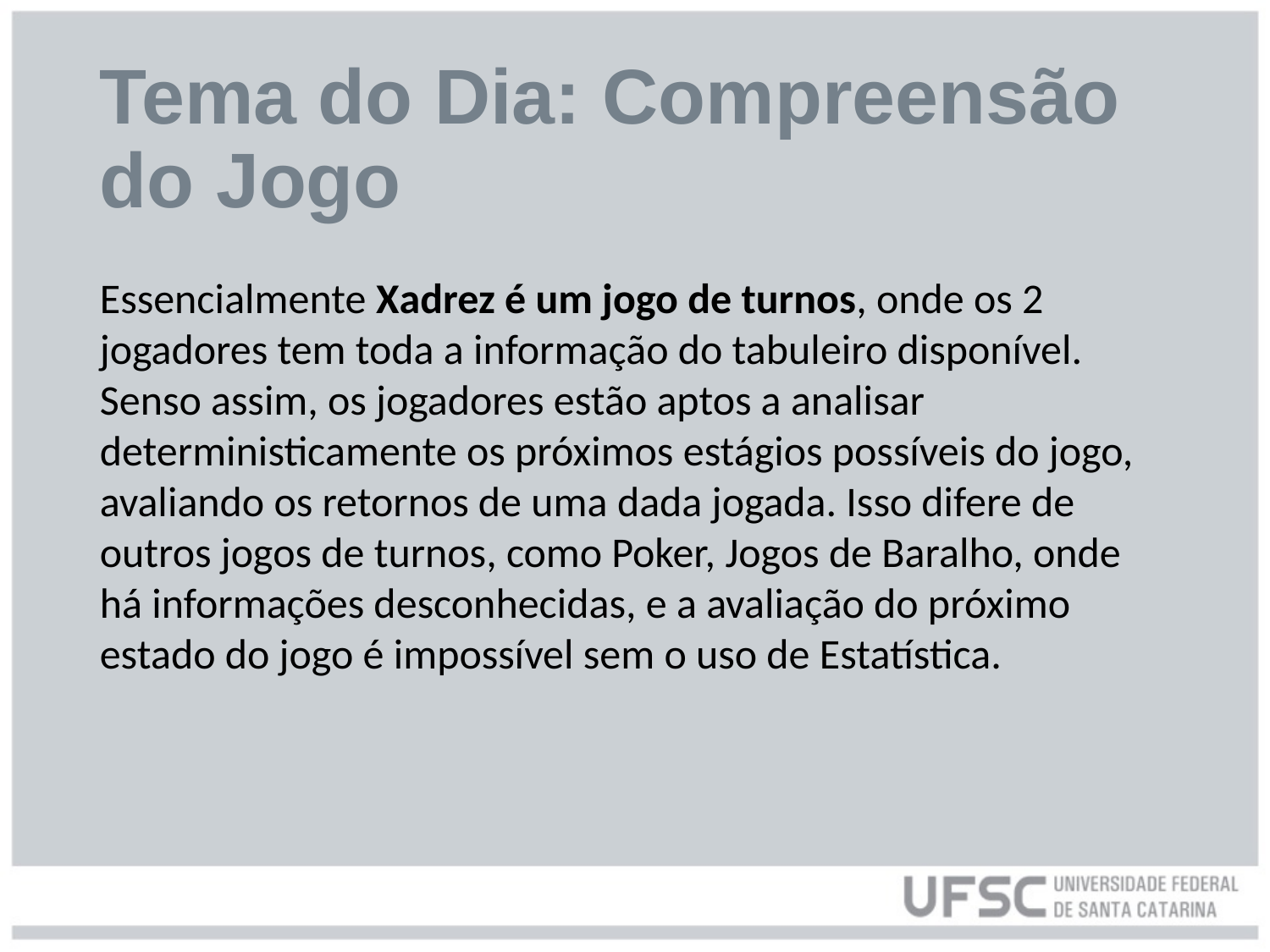

# Tema do Dia: Compreensão do Jogo
Essencialmente Xadrez é um jogo de turnos, onde os 2 jogadores tem toda a informação do tabuleiro disponível.
Senso assim, os jogadores estão aptos a analisar deterministicamente os próximos estágios possíveis do jogo, avaliando os retornos de uma dada jogada. Isso difere de outros jogos de turnos, como Poker, Jogos de Baralho, onde há informações desconhecidas, e a avaliação do próximo estado do jogo é impossível sem o uso de Estatística.